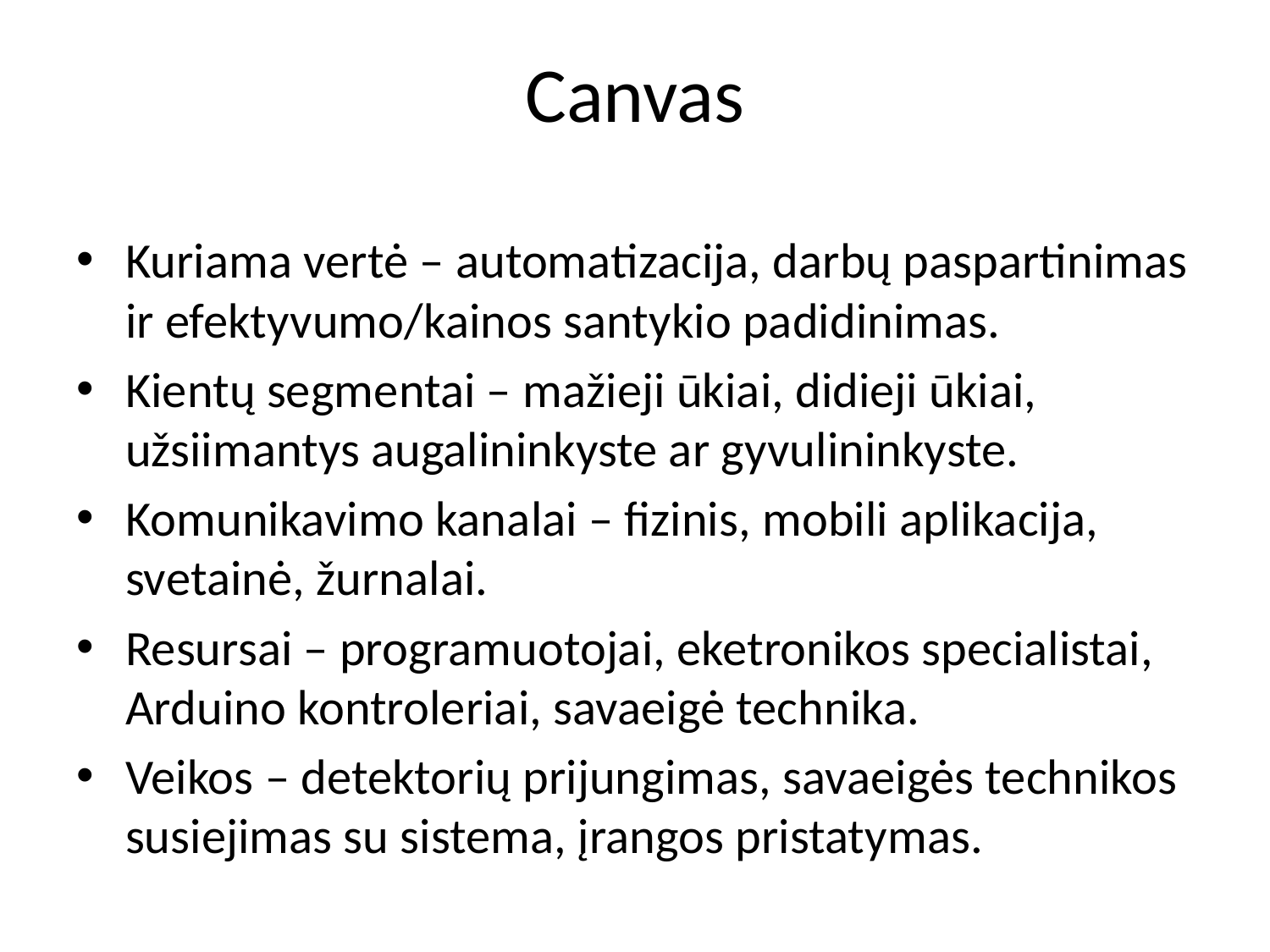

# Canvas
Kuriama vertė – automatizacija, darbų paspartinimas ir efektyvumo/kainos santykio padidinimas.
Kientų segmentai – mažieji ūkiai, didieji ūkiai, užsiimantys augalininkyste ar gyvulininkyste.
Komunikavimo kanalai – fizinis, mobili aplikacija, svetainė, žurnalai.
Resursai – programuotojai, eketronikos specialistai, Arduino kontroleriai, savaeigė technika.
Veikos – detektorių prijungimas, savaeigės technikos susiejimas su sistema, įrangos pristatymas.